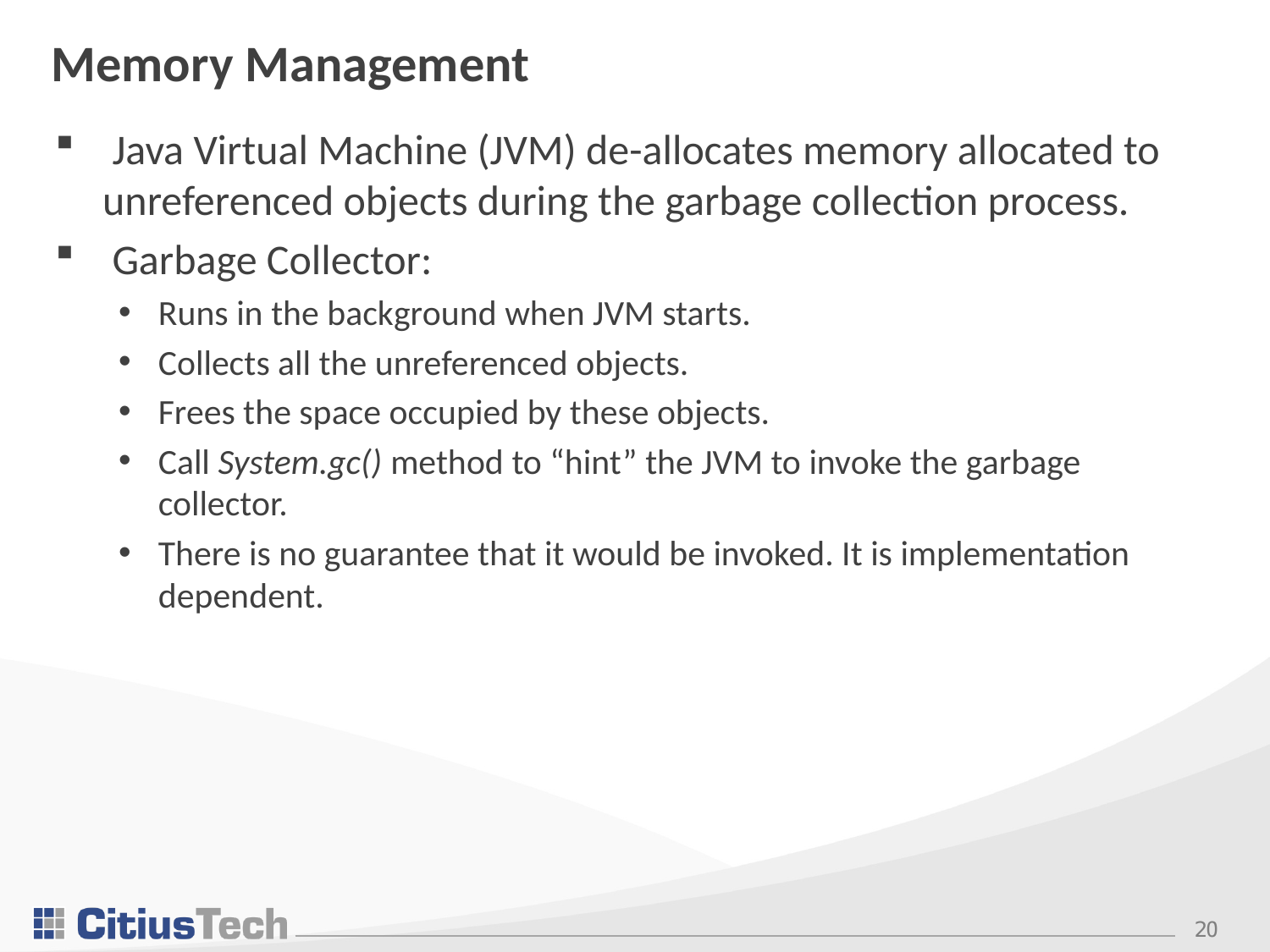

# Memory Management
 Java Virtual Machine (JVM) de-allocates memory allocated to unreferenced objects during the garbage collection process.
 Garbage Collector:
Runs in the background when JVM starts.
Collects all the unreferenced objects.
Frees the space occupied by these objects.
Call System.gc() method to “hint” the JVM to invoke the garbage collector.
There is no guarantee that it would be invoked. It is implementation dependent.